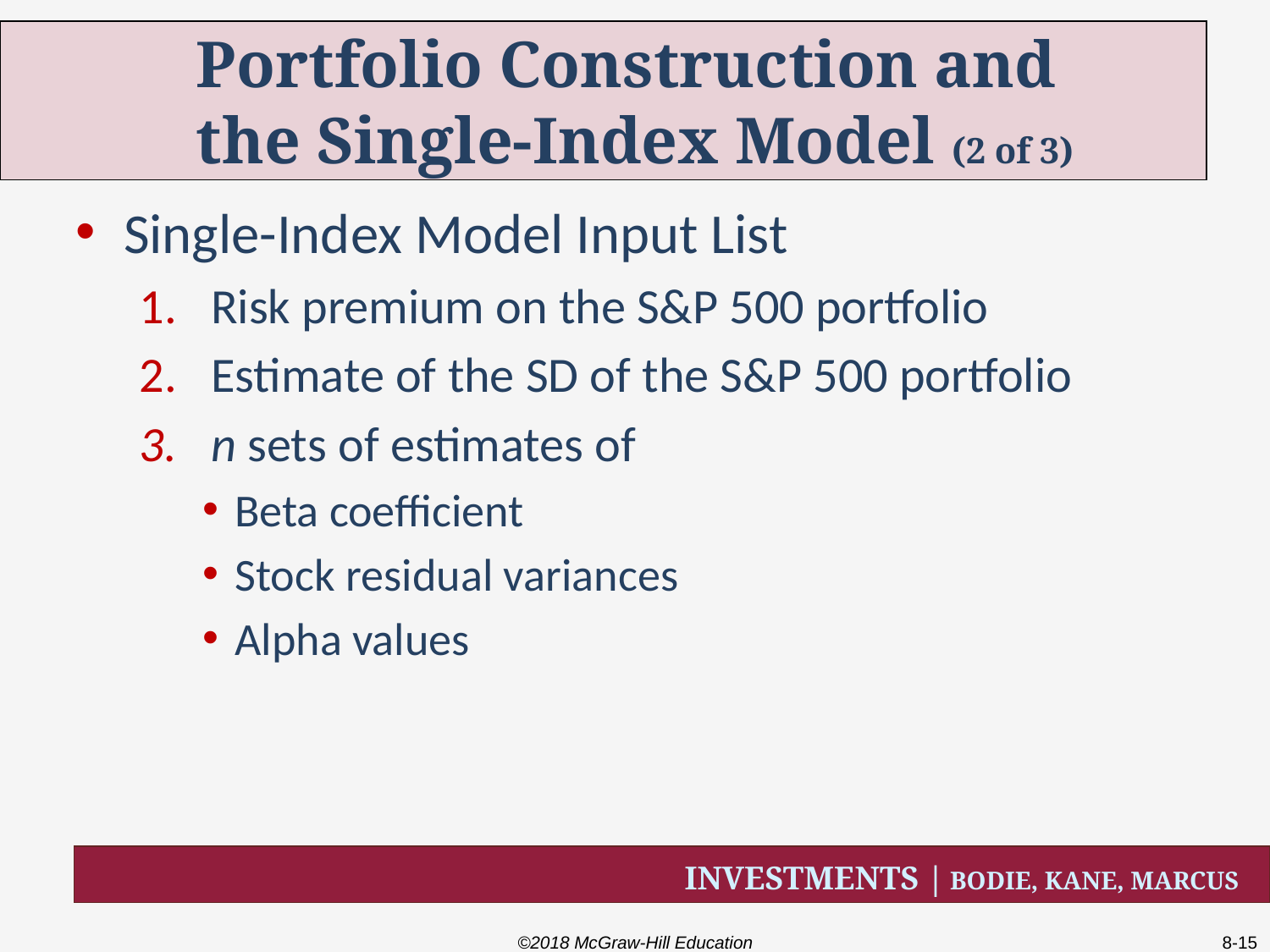

# Portfolio Construction and the Single-Index Model (2 of 3)
Single-Index Model Input List
Risk premium on the S&P 500 portfolio
Estimate of the SD of the S&P 500 portfolio
n sets of estimates of
Beta coefficient
Stock residual variances
Alpha values
©2018 McGraw-Hill Education
8-15